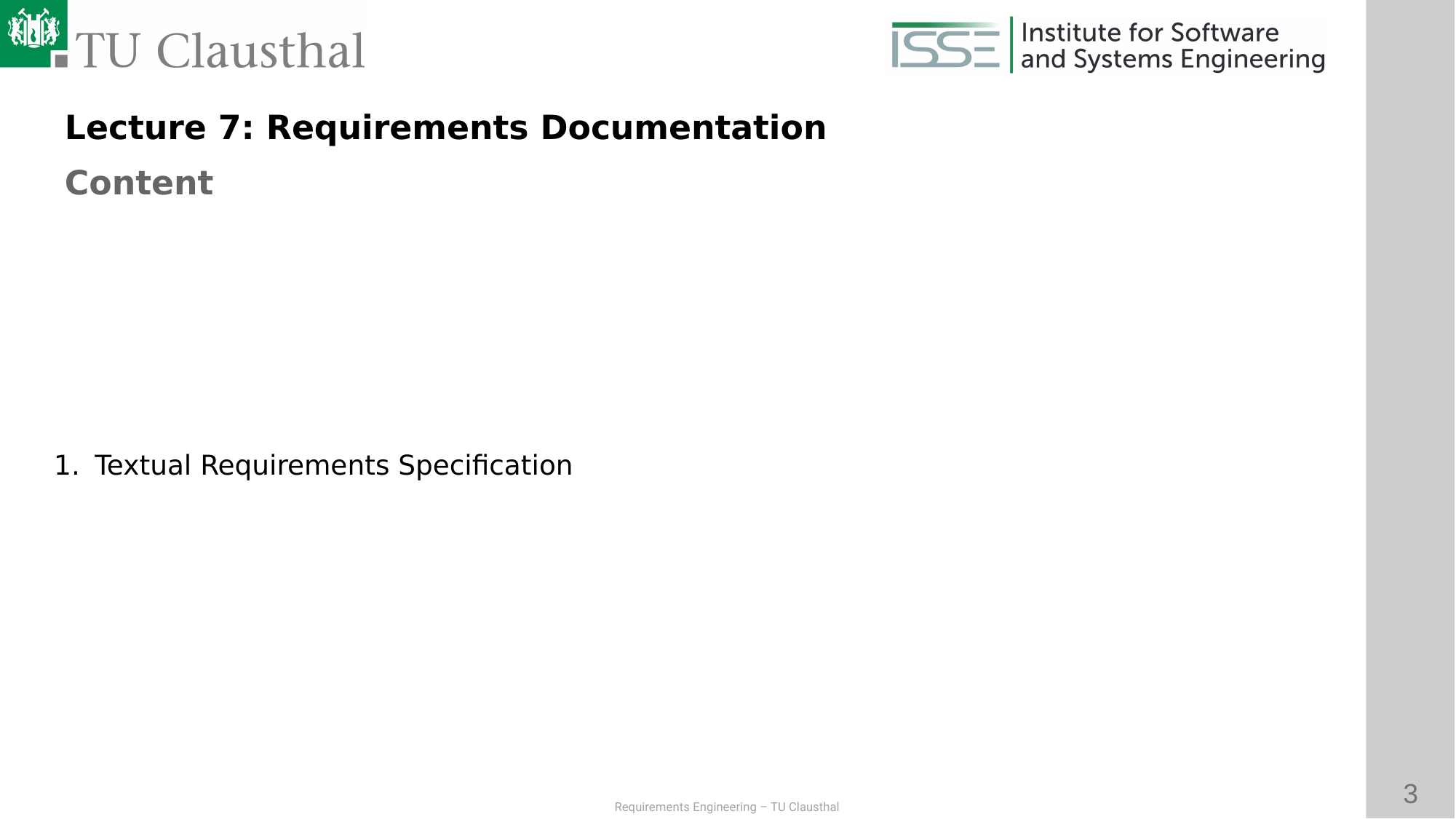

Lecture 7: Requirements Documentation
Content
Textual Requirements Specification